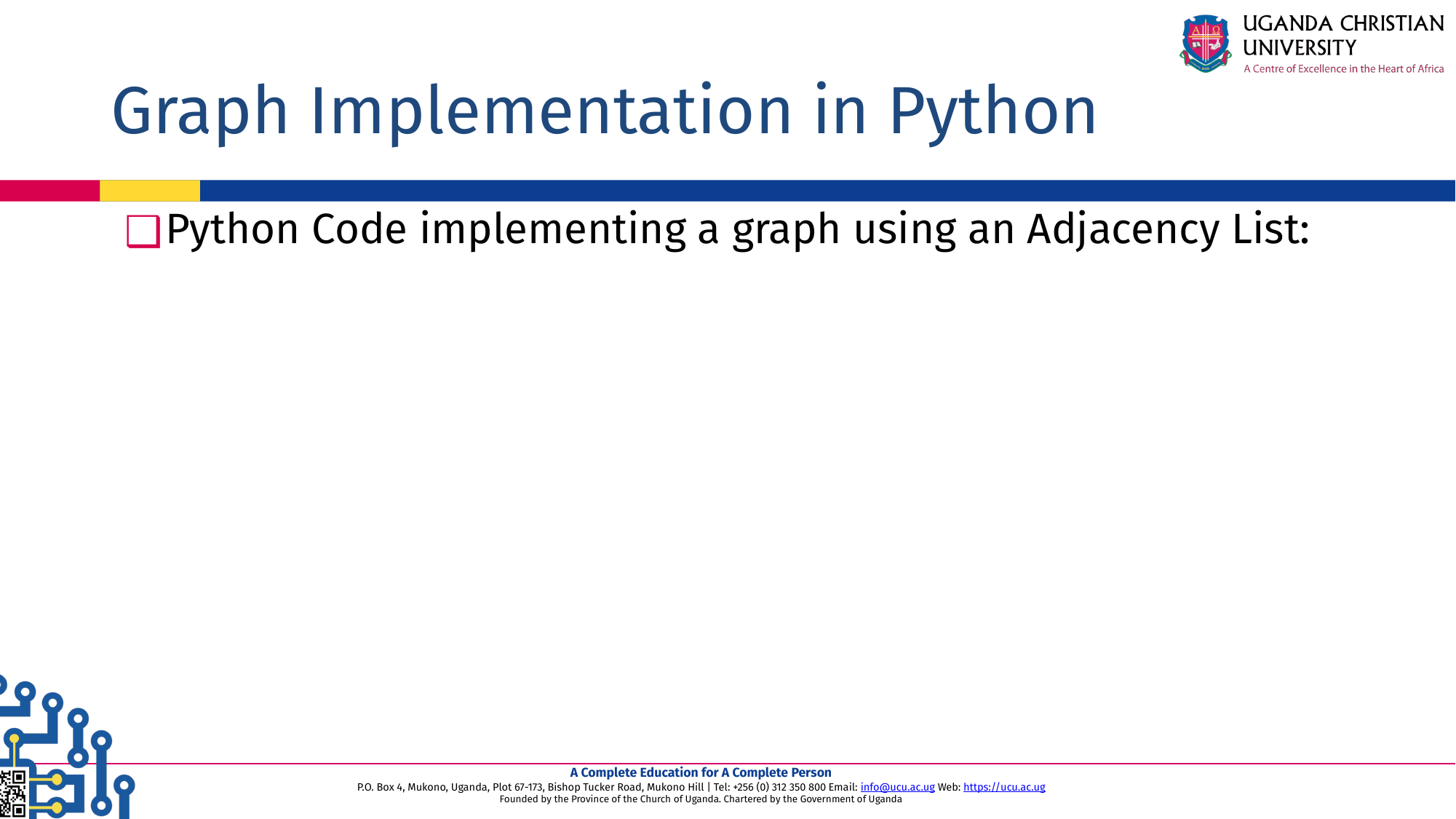

# Graph Implementation in Python
Python Code implementing a graph using an Adjacency List: